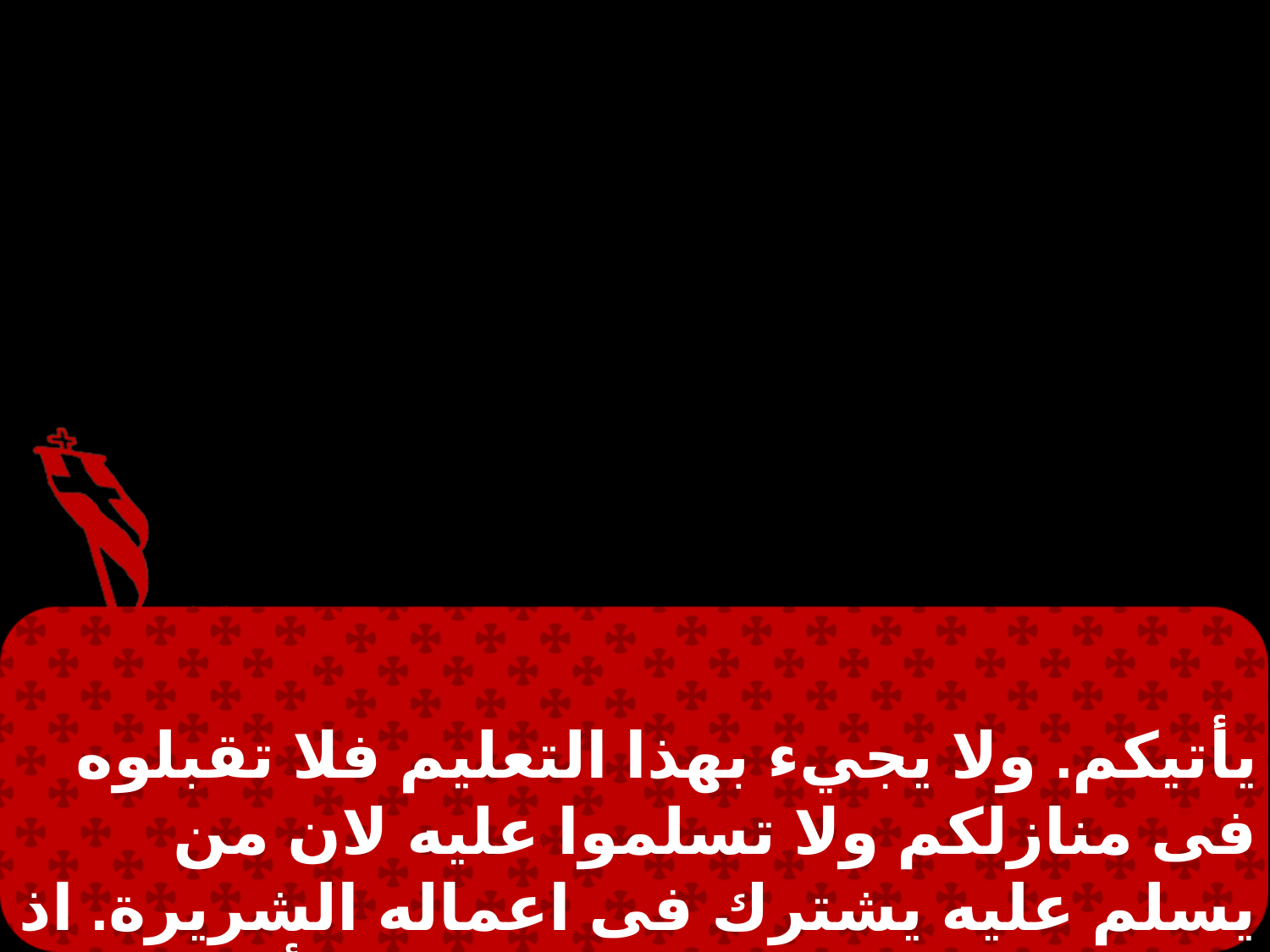

يأتيكم. ولا يجيء بهذا التعليم فلا تقبلوه فى منازلكم ولا تسلموا عليه لان من يسلم عليه يشترك فى اعماله الشريرة. اذ كان لي كثير لاكتب اليكم لم ارد أن يكون بورق وحبر لانى أرجو أن